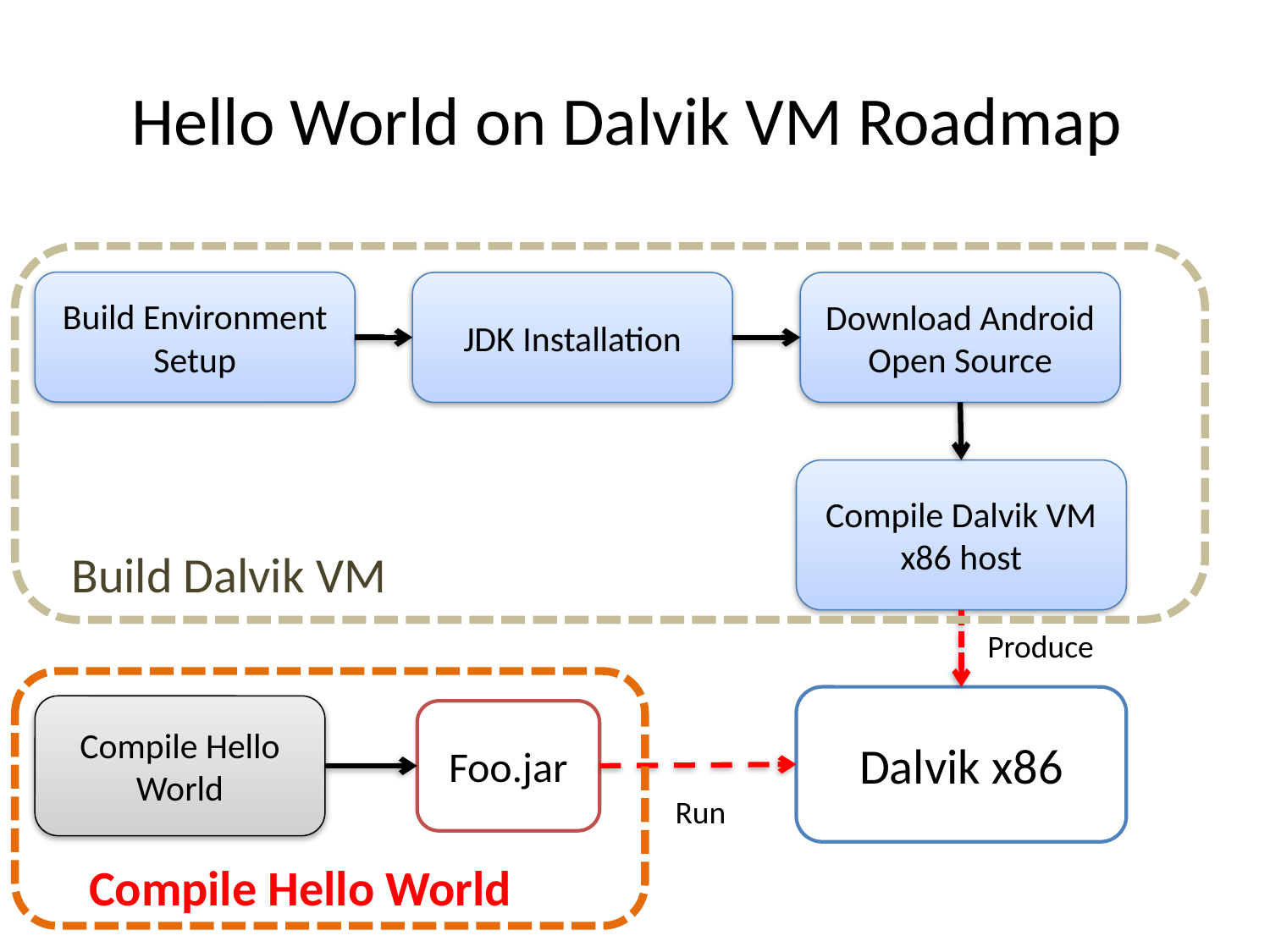

# Hello World on Dalvik VM Roadmap

Build Environment Setup
JDK Installation
Download Android Open Source
Compile Dalvik VM x86 host
Build Dalvik VM
Produce

Dalvik x86
Compile Hello World
Foo.jar
Run
Compile Hello World